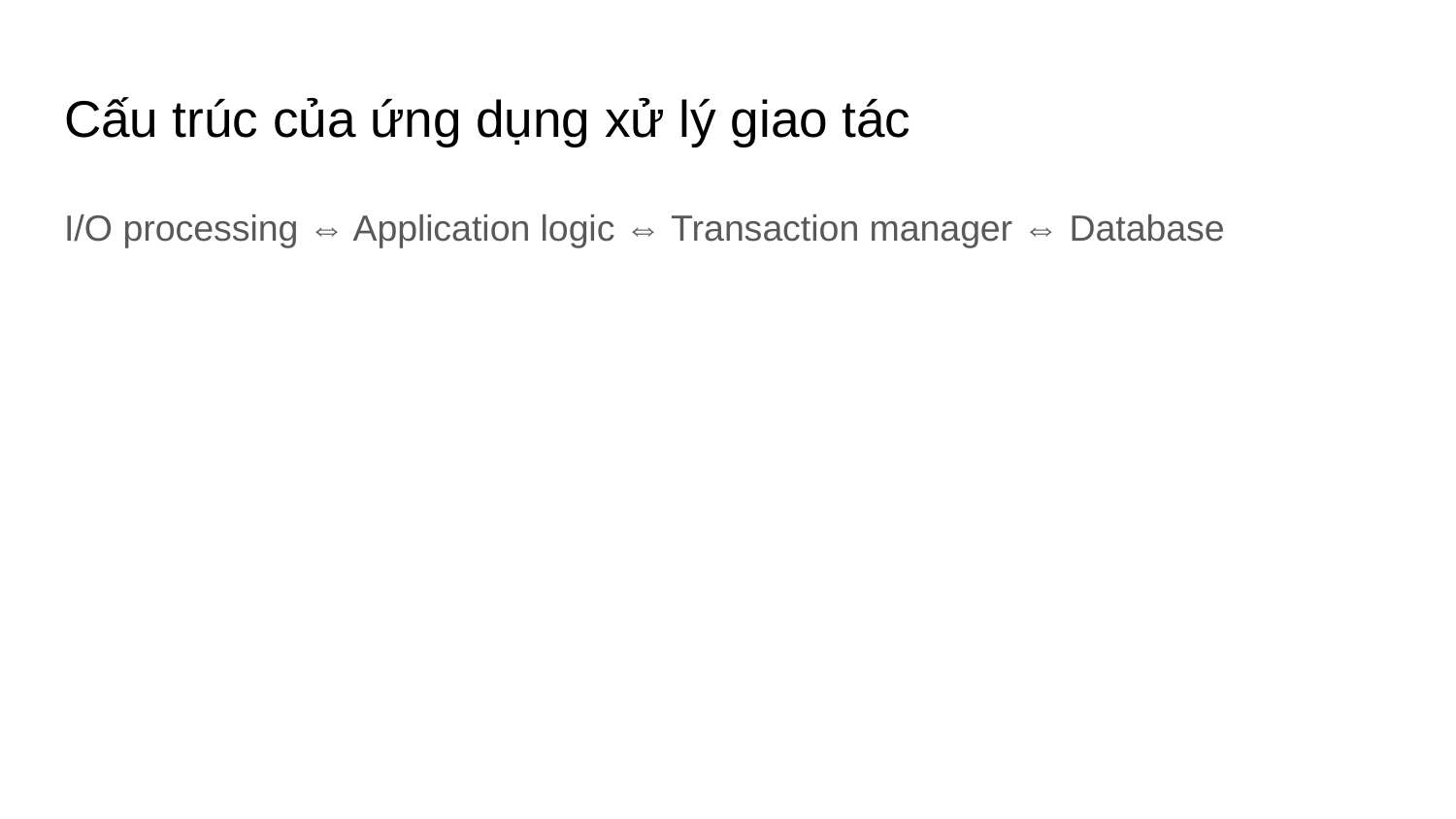

# Cấu trúc của ứng dụng xử lý giao tác
I/O processing ⇔ Application logic ⇔ Transaction manager ⇔ Database